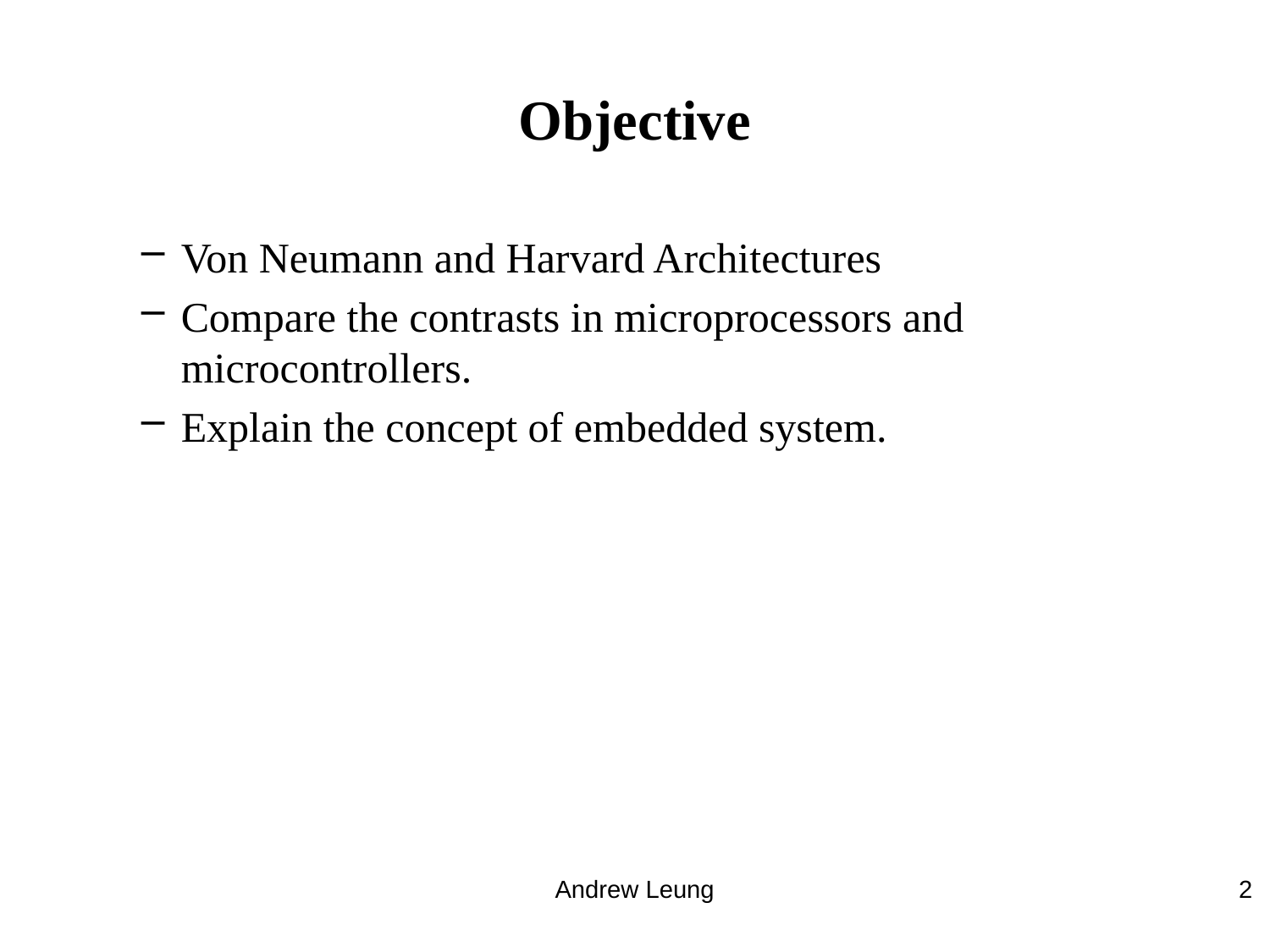

# Objective

Von Neumann and Harvard Architectures
Compare the contrasts in microprocessors and microcontrollers.
Explain the concept of embedded system.

Andrew Leung
2